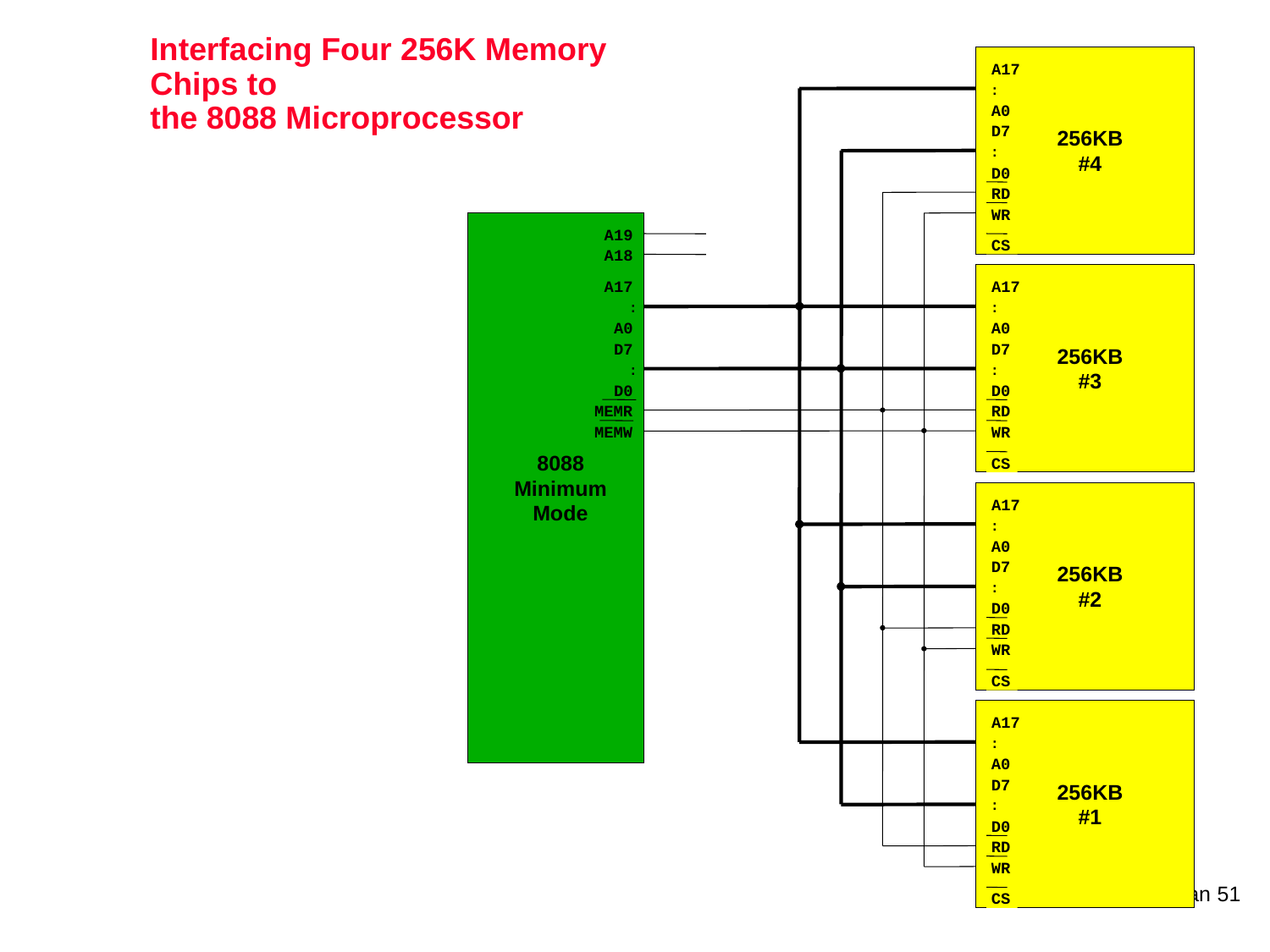

# Interfacing Four 256K Memory Chips to the 8088 Microprocessor

A17

:

A0

D7
256KB

:
#4

D0

RD

WR

CS

A17

:

A0

D7
256KB

:
#3

D0

RD

WR

CS

A17

:

A0

D7
256KB

:
#2

D0

RD

WR

CS

A17

:

A0

D7
256KB

:
#1

D0

RD

WR

CS

A19

A18

A17

:

A0

D7

:

D0

MEMR

MEMW
8088
Minimum
Mode